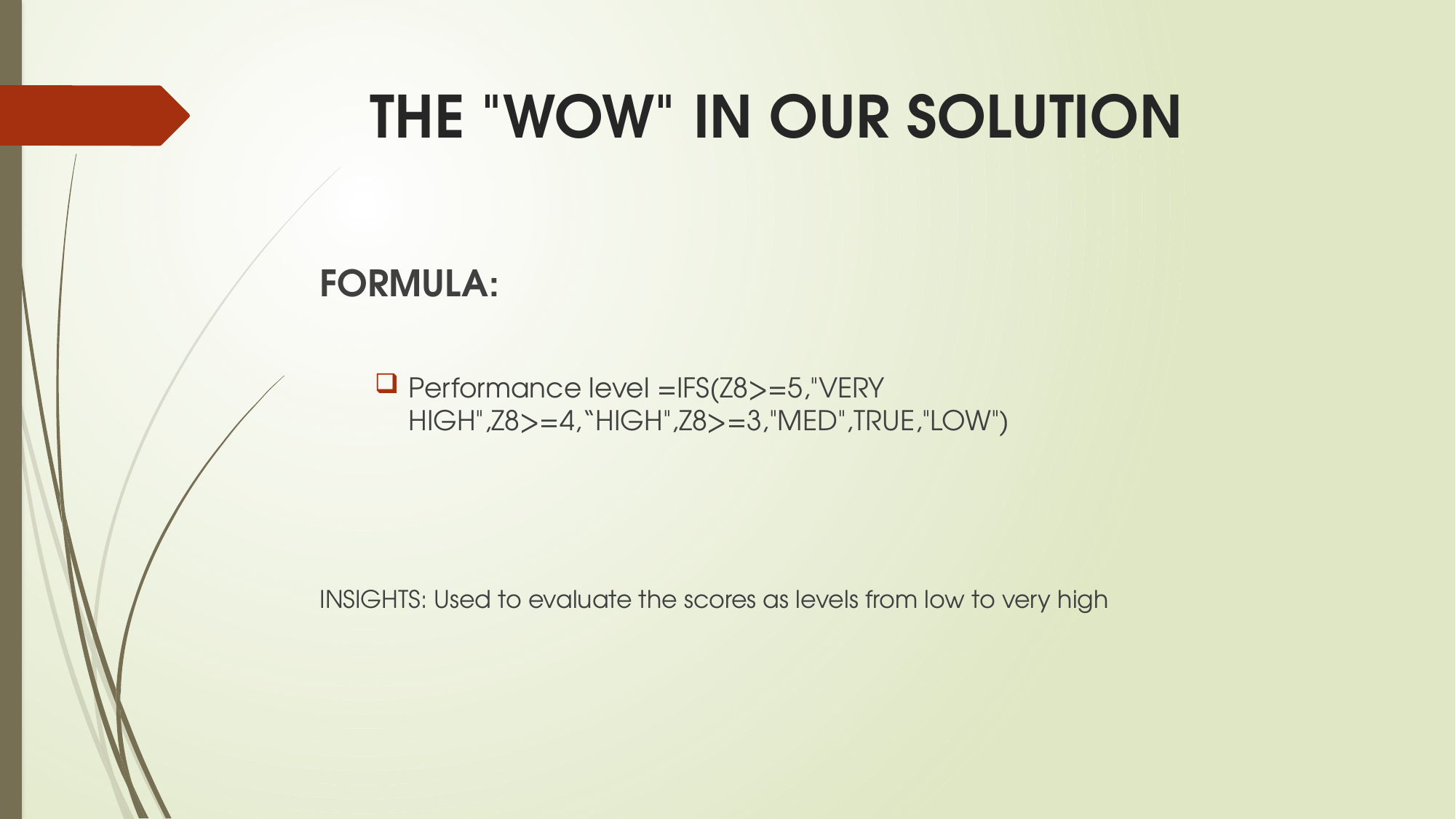

# THE "WOW" IN OUR SOLUTION
FORMULA:

Performance level =IFS(Z8>=5,"VERY HIGH",Z8>=4,“HIGH",Z8>=3,"MED",TRUE,"LOW")

INSIGHTS: Used to evaluate the scores as levels from low to very high